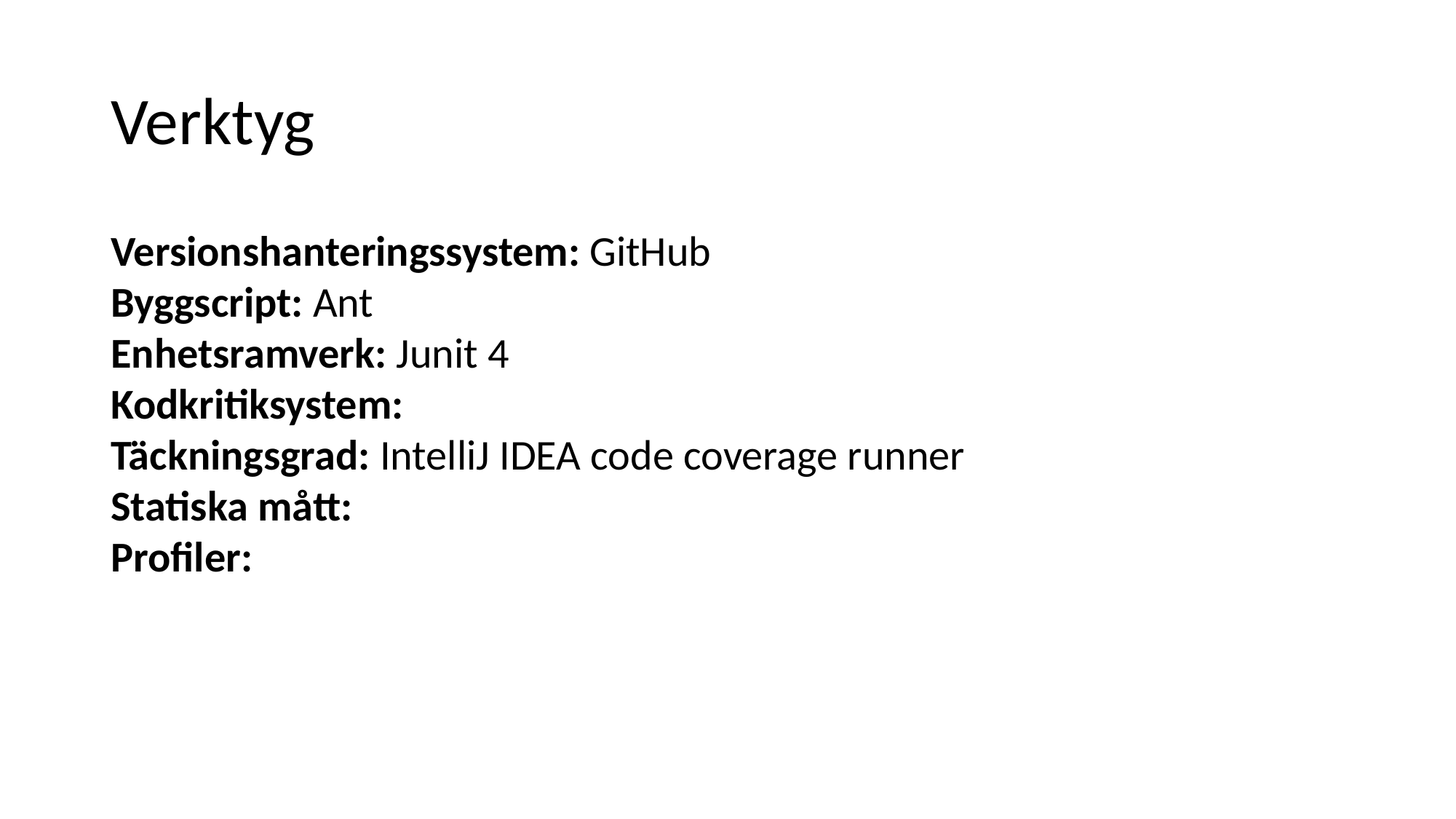

# Verktyg
Versionshanteringssystem: GitHub
Byggscript: Ant
Enhetsramverk: Junit 4
Kodkritiksystem:
Täckningsgrad: IntelliJ IDEA code coverage runner
Statiska mått:
Profiler: